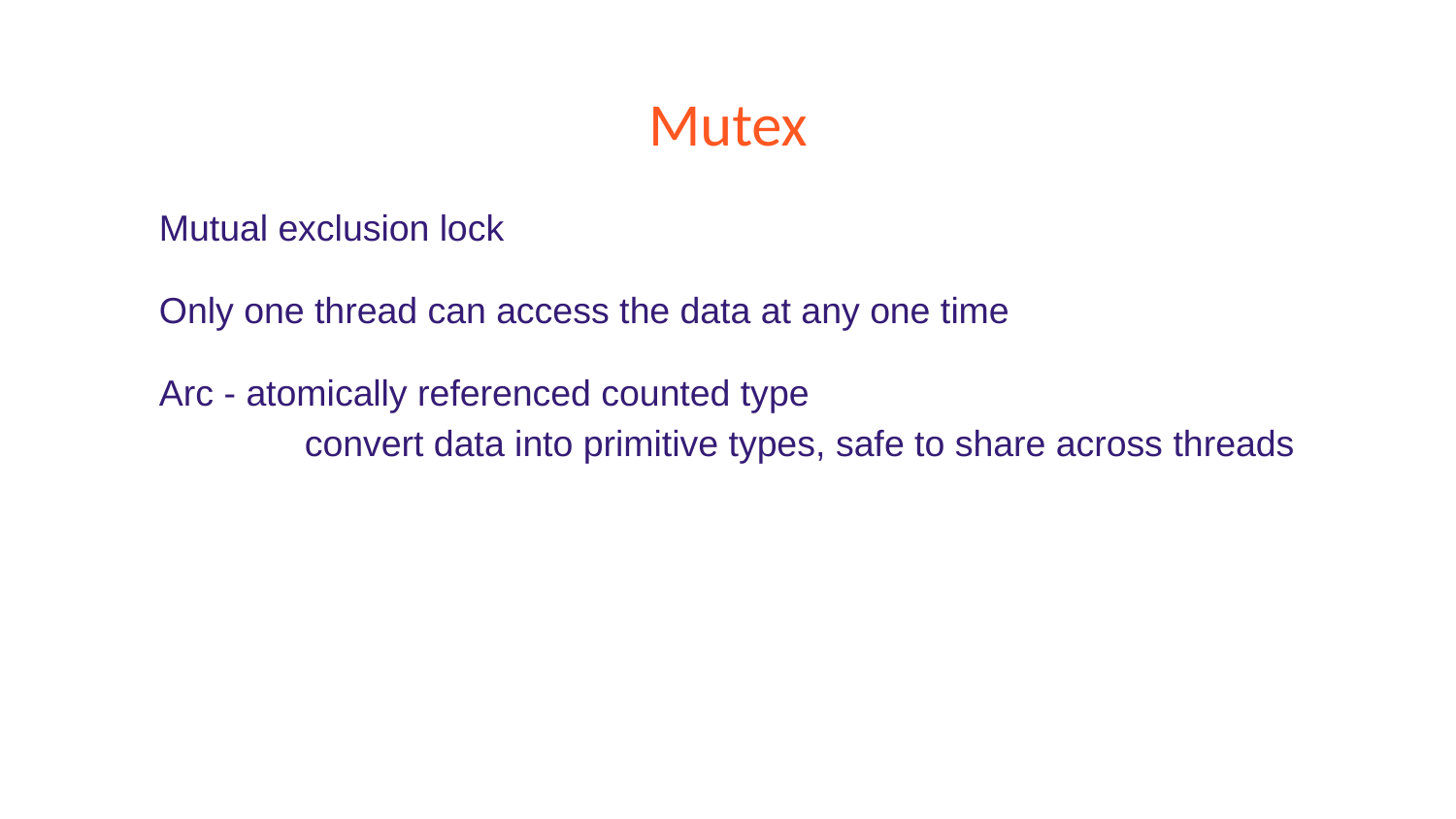

# Mutex
Mutual exclusion lock
Only one thread can access the data at any one time
Arc - atomically referenced counted type
	convert data into primitive types, safe to share across threads